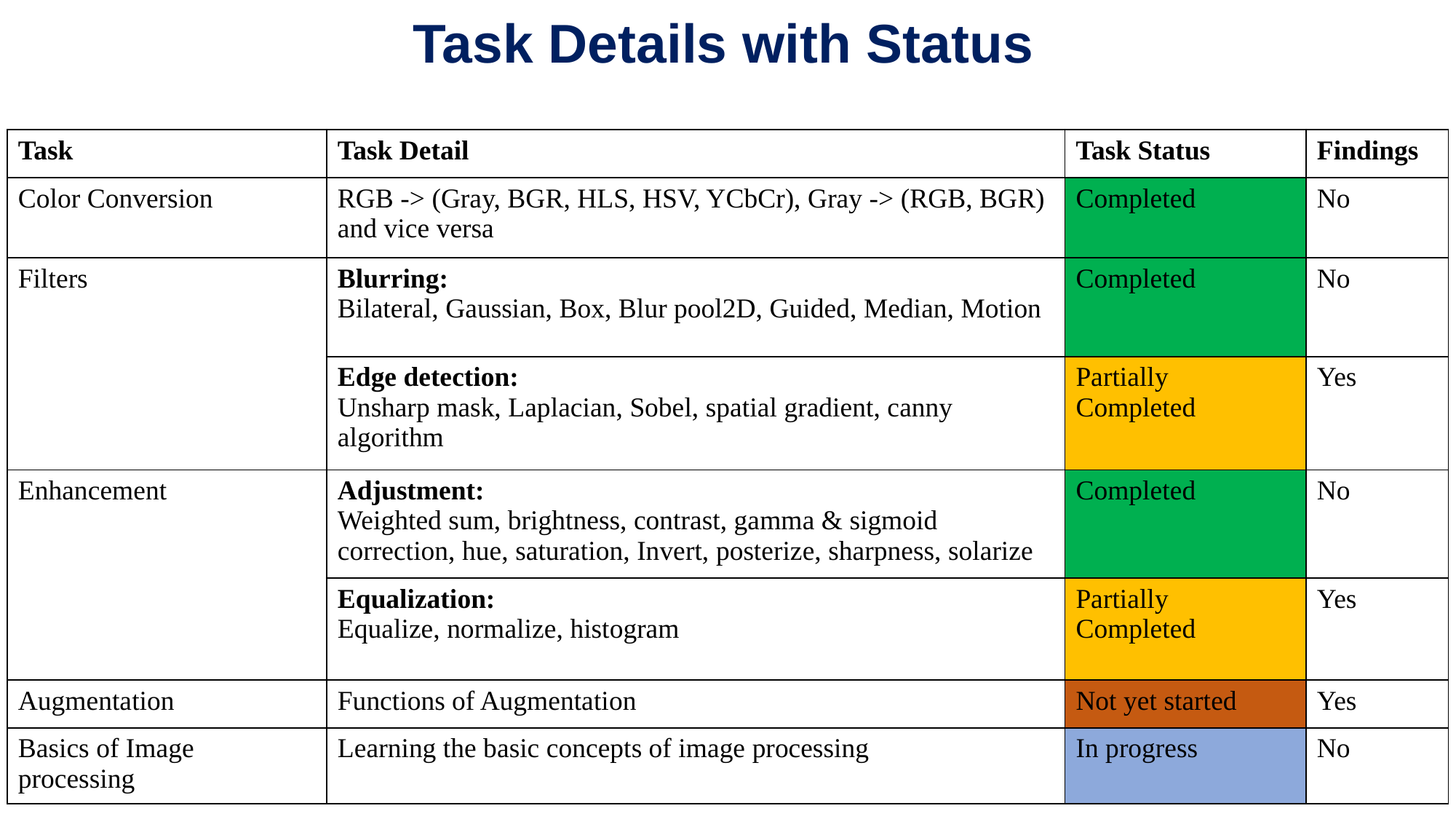

# Task Details with Status
| Task | Task Detail | Task Status | Findings |
| --- | --- | --- | --- |
| Color Conversion | RGB -> (Gray, BGR, HLS, HSV, YCbCr), Gray -> (RGB, BGR) and vice versa | Completed | No |
| Filters | Blurring: Bilateral, Gaussian, Box, Blur pool2D, Guided, Median, Motion | Completed | No |
|  | Edge detection: Unsharp mask, Laplacian, Sobel, spatial gradient, canny algorithm | Partially Completed | Yes |
| Enhancement | Adjustment: Weighted sum, brightness, contrast, gamma & sigmoid correction, hue, saturation, Invert, posterize, sharpness, solarize | Completed | No |
|  | Equalization: Equalize, normalize, histogram | Partially Completed | Yes |
| Augmentation | Functions of Augmentation | Not yet started | Yes |
| Basics of Image processing | Learning the basic concepts of image processing | In progress | No |